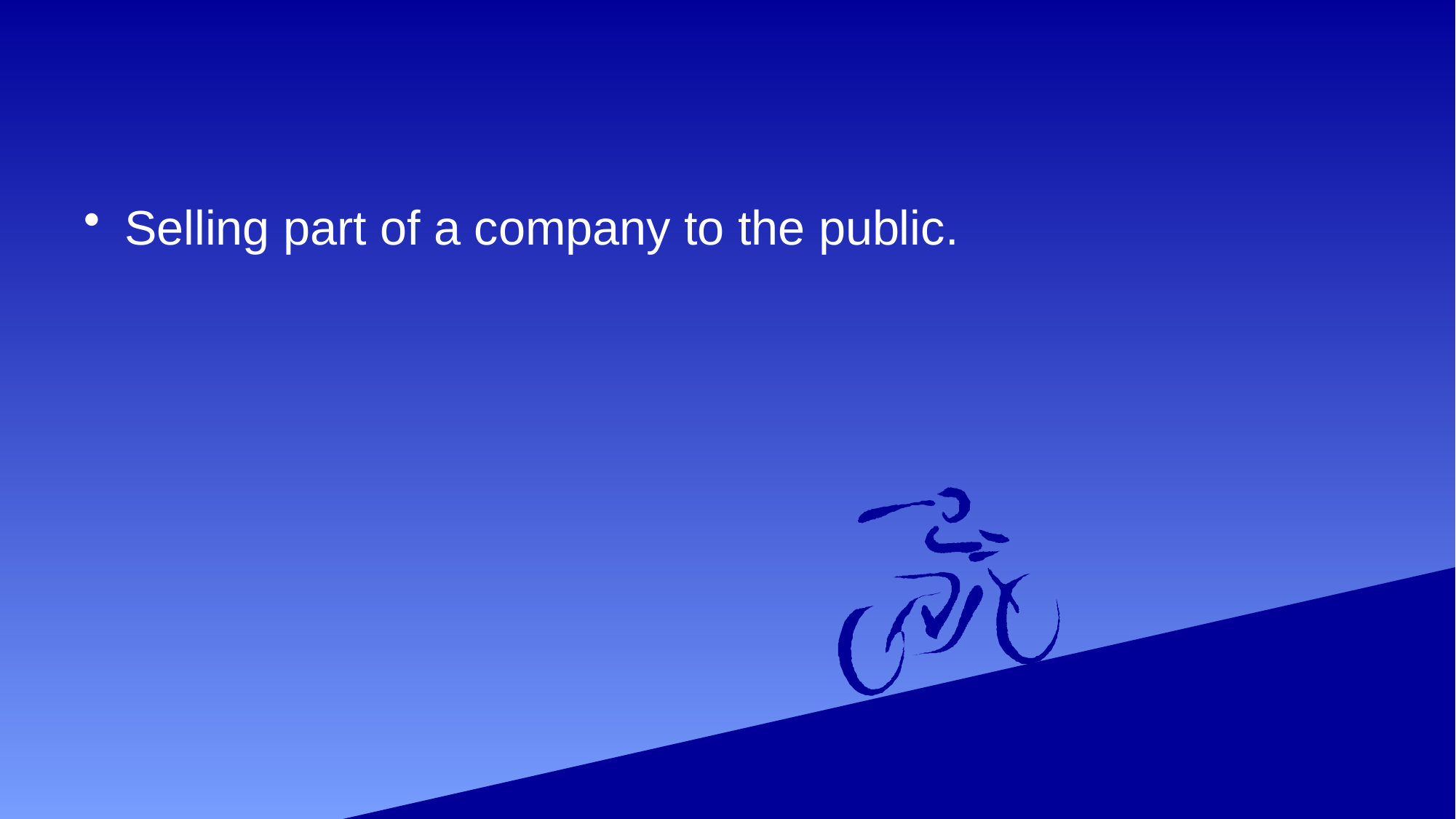

#
Selling part of a company to the public.